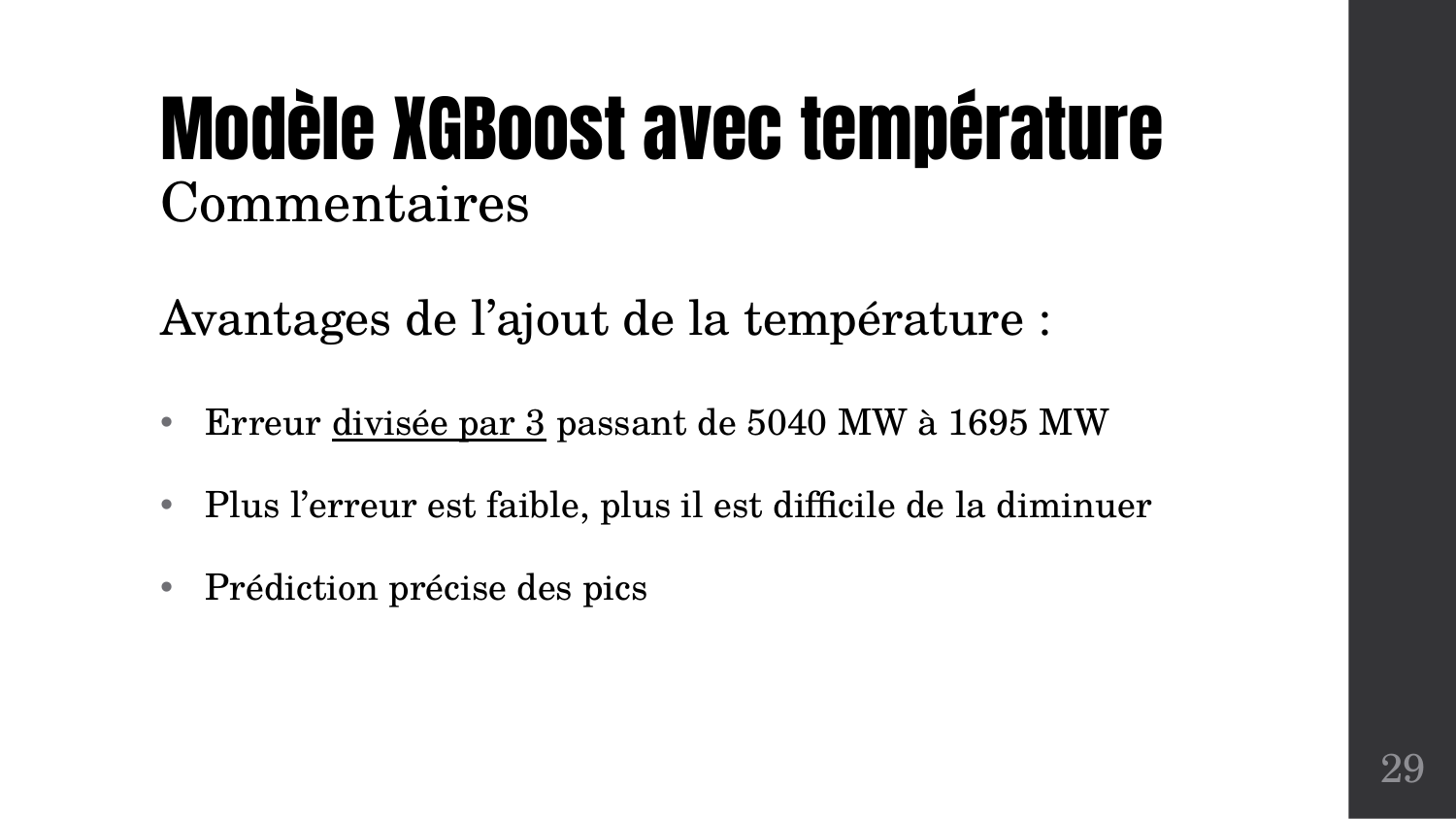

Modèle XGBoost avec température
Commentaires
Avantages de l’ajout de la température :

Erreur divisée par 3 passant de 5040 MW à 1695 MW

Plus l’erreur est faible, plus il est difficile de la diminuer

Prédiction précise des pics

29